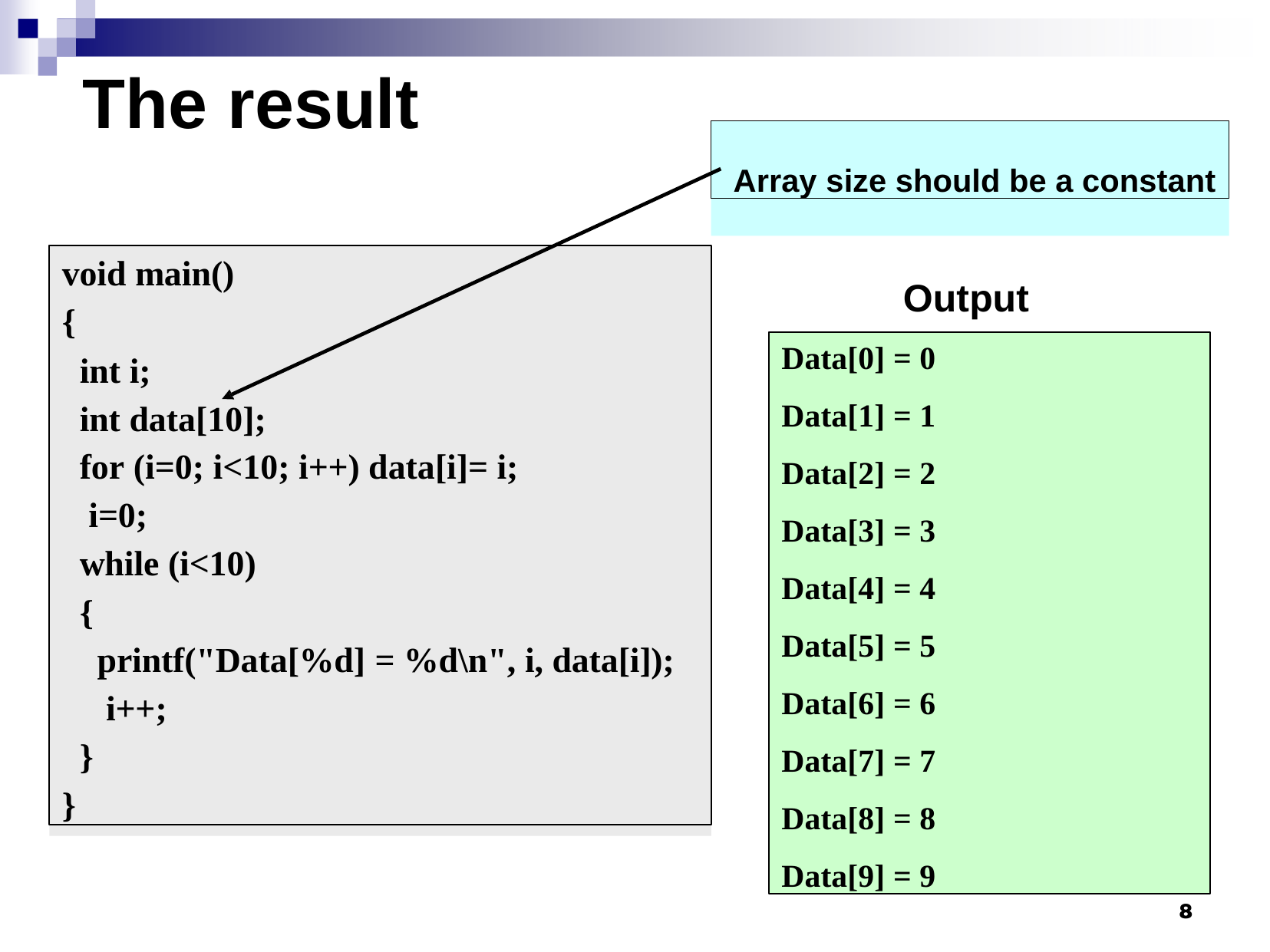

# The result

Array size should be a constant

void main()
{
int i;
int data[10];
for (i=0; i<10; i++) data[i]= i;  i=0;
while (i<10)
{
printf("Data[%d] = %d\n", i, data[i]);  i++;
}
}
Output
Data[0] = 0
Data[1] = 1
Data[2] = 2
Data[3] = 3
Data[4] = 4
Data[5] = 5
Data[6] = 6
Data[7] = 7
Data[8] = 8
Data[9] = 9
8